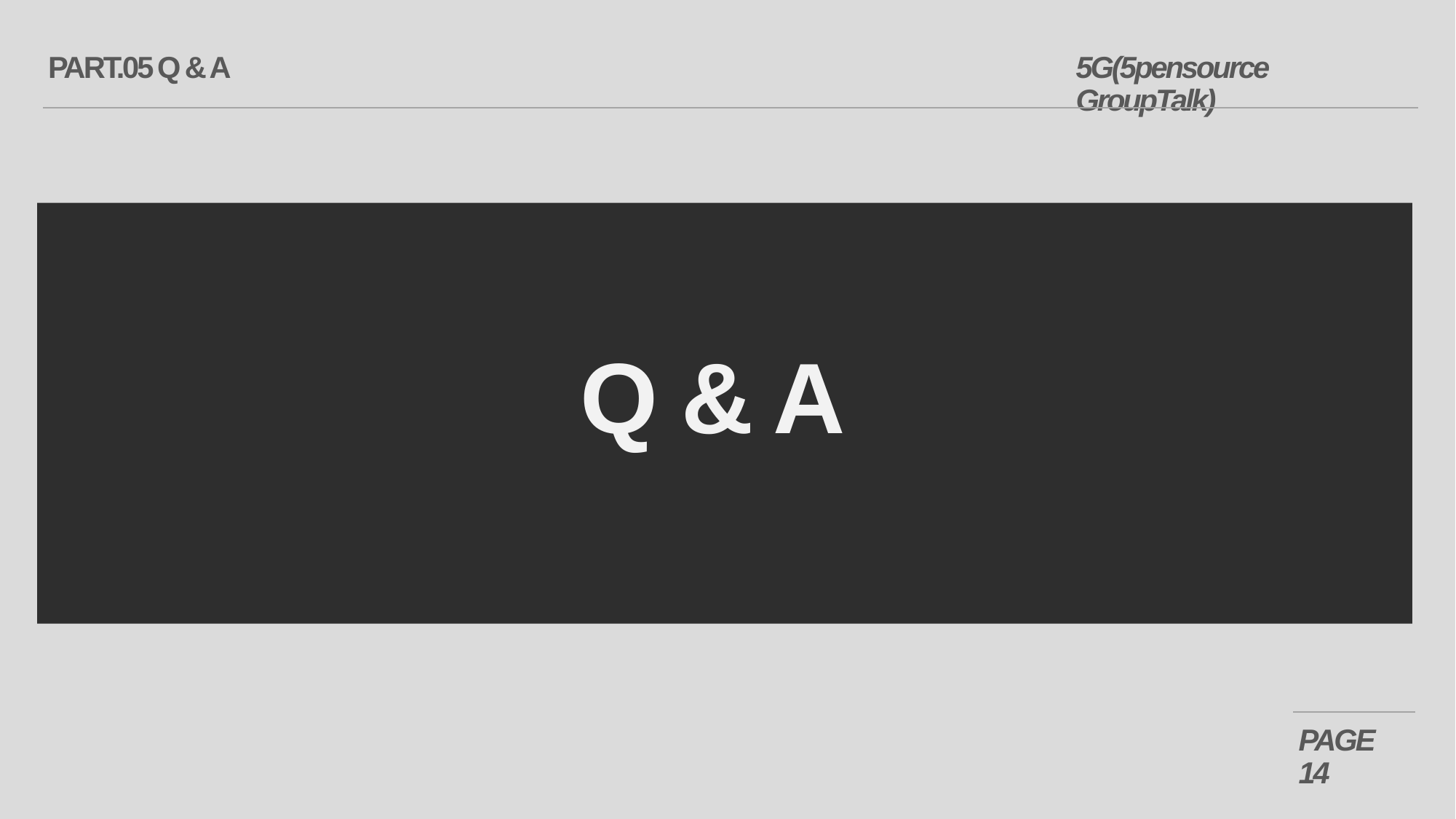

PART.05	Q & A
5G(5pensource GroupTalk)

Q & A
PAGE 14